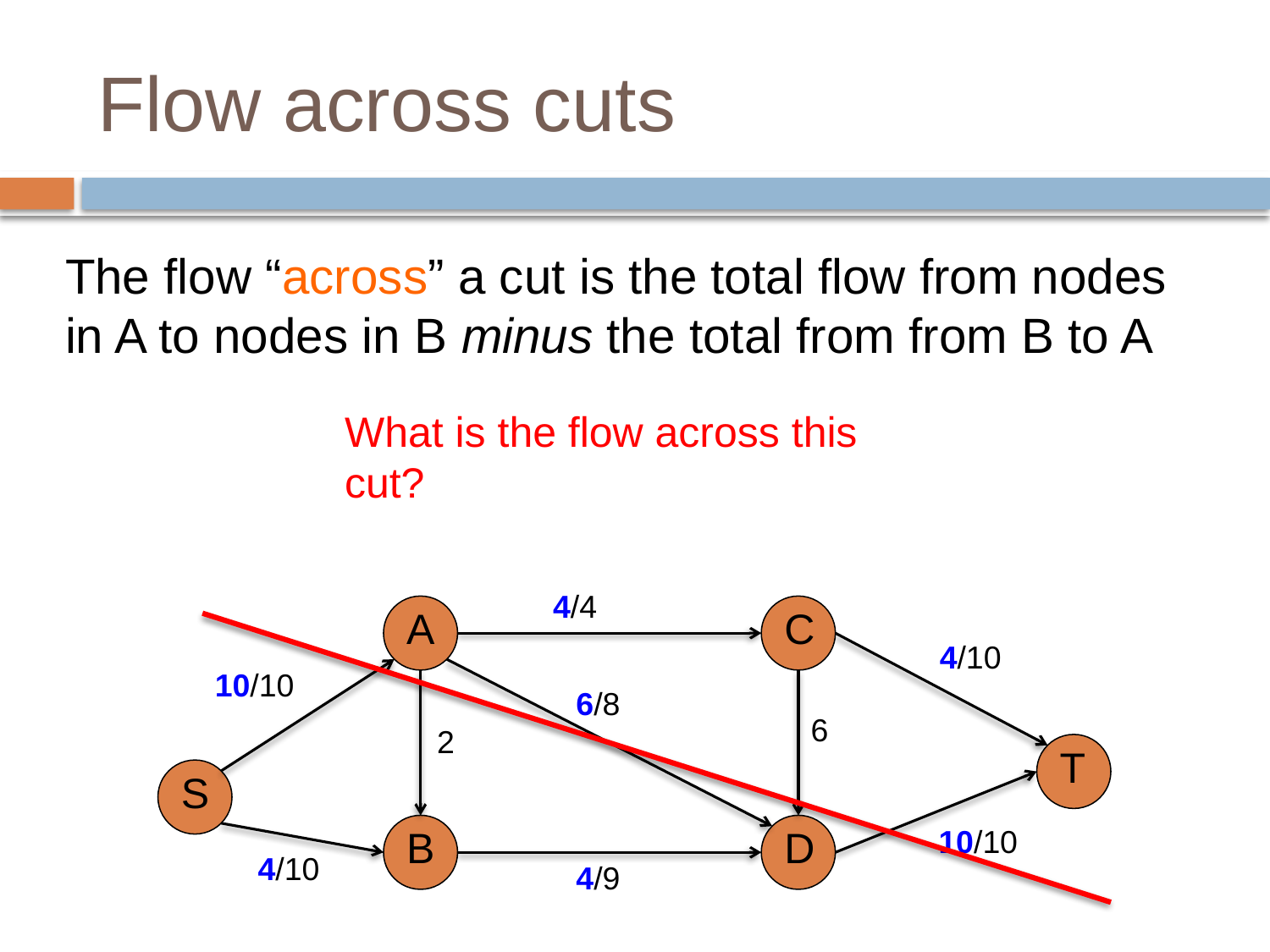

# Flow across cuts
The flow “across” a cut is the total flow from nodes in A to nodes in B minus the total from from B to A

What is the flow across this cut?
4/4

A

C
4/10
10/10
6/8
6
2

T

S

B

D
10/10
4/10
4/9